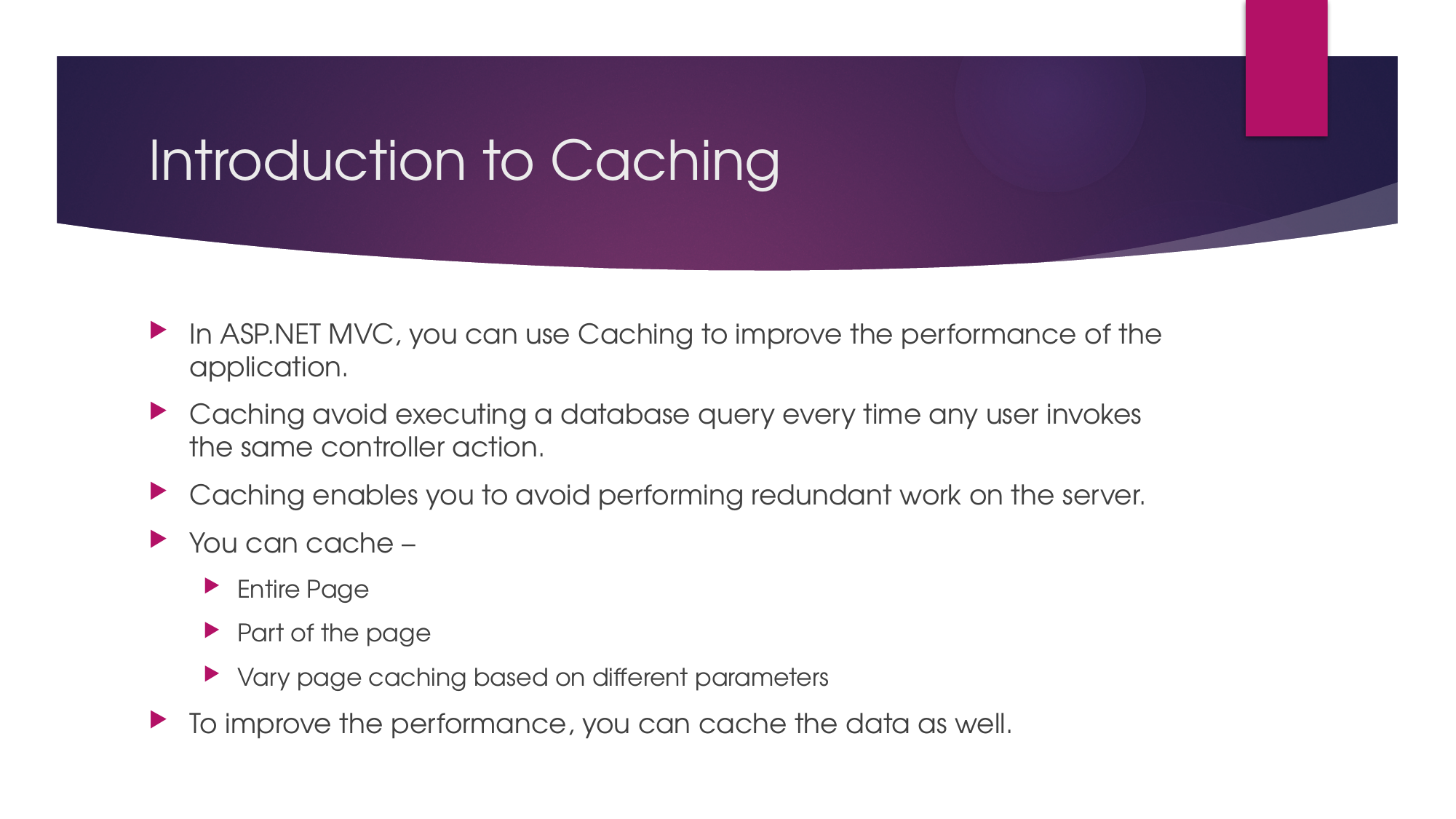

# Introduction to Caching
In ASP.NET MVC, you can use Caching to improve the performance of the application.
Caching avoid executing a database query every time any user invokes the same controller action.
Caching enables you to avoid performing redundant work on the server.
You can cache –
Entire Page
Part of the page
Vary page caching based on different parameters
To improve the performance, you can cache the data as well.